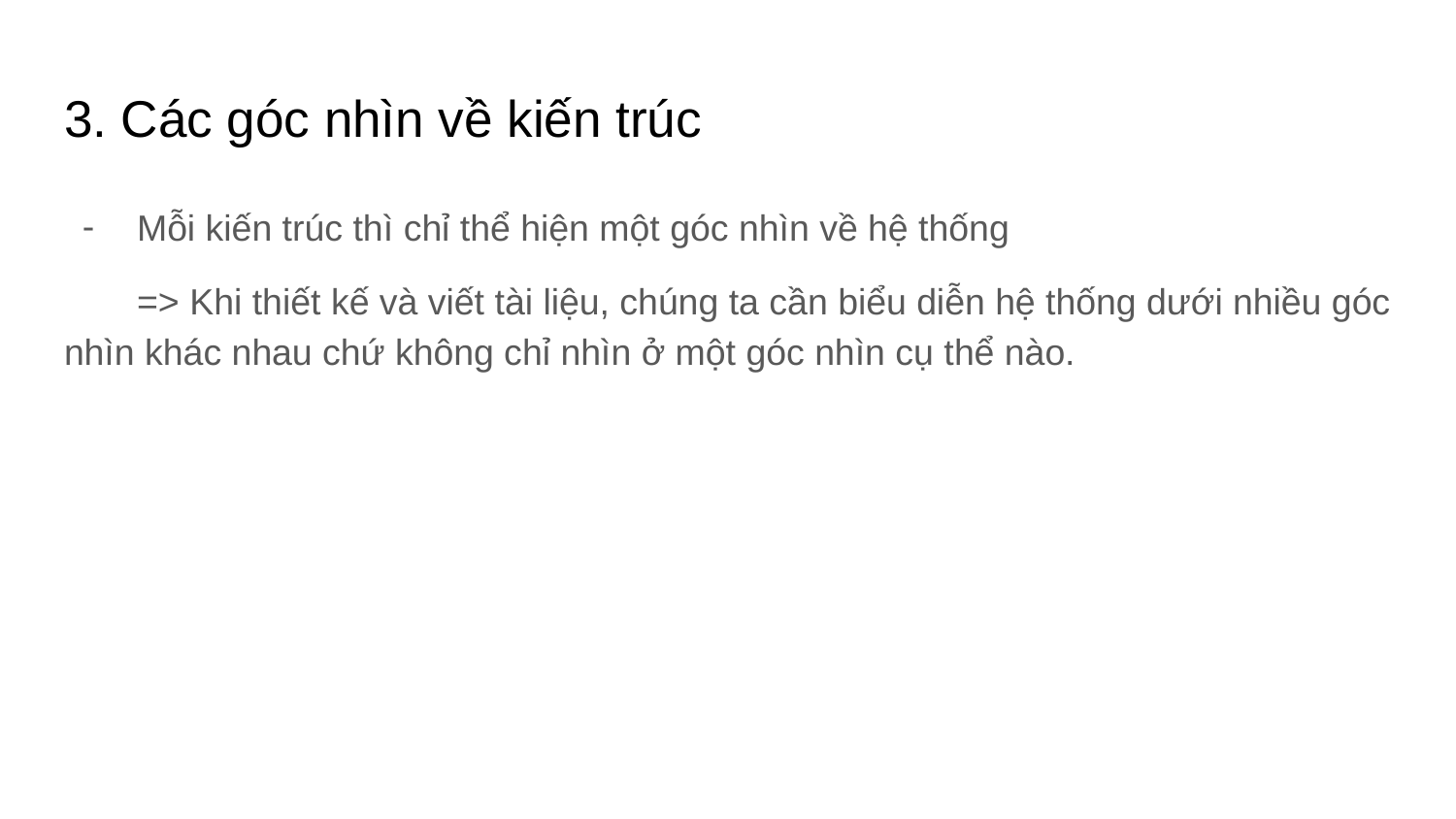

# 3. Các góc nhìn về kiến trúc
Mỗi kiến trúc thì chỉ thể hiện một góc nhìn về hệ thống
=> Khi thiết kế và viết tài liệu, chúng ta cần biểu diễn hệ thống dưới nhiều góc nhìn khác nhau chứ không chỉ nhìn ở một góc nhìn cụ thể nào.